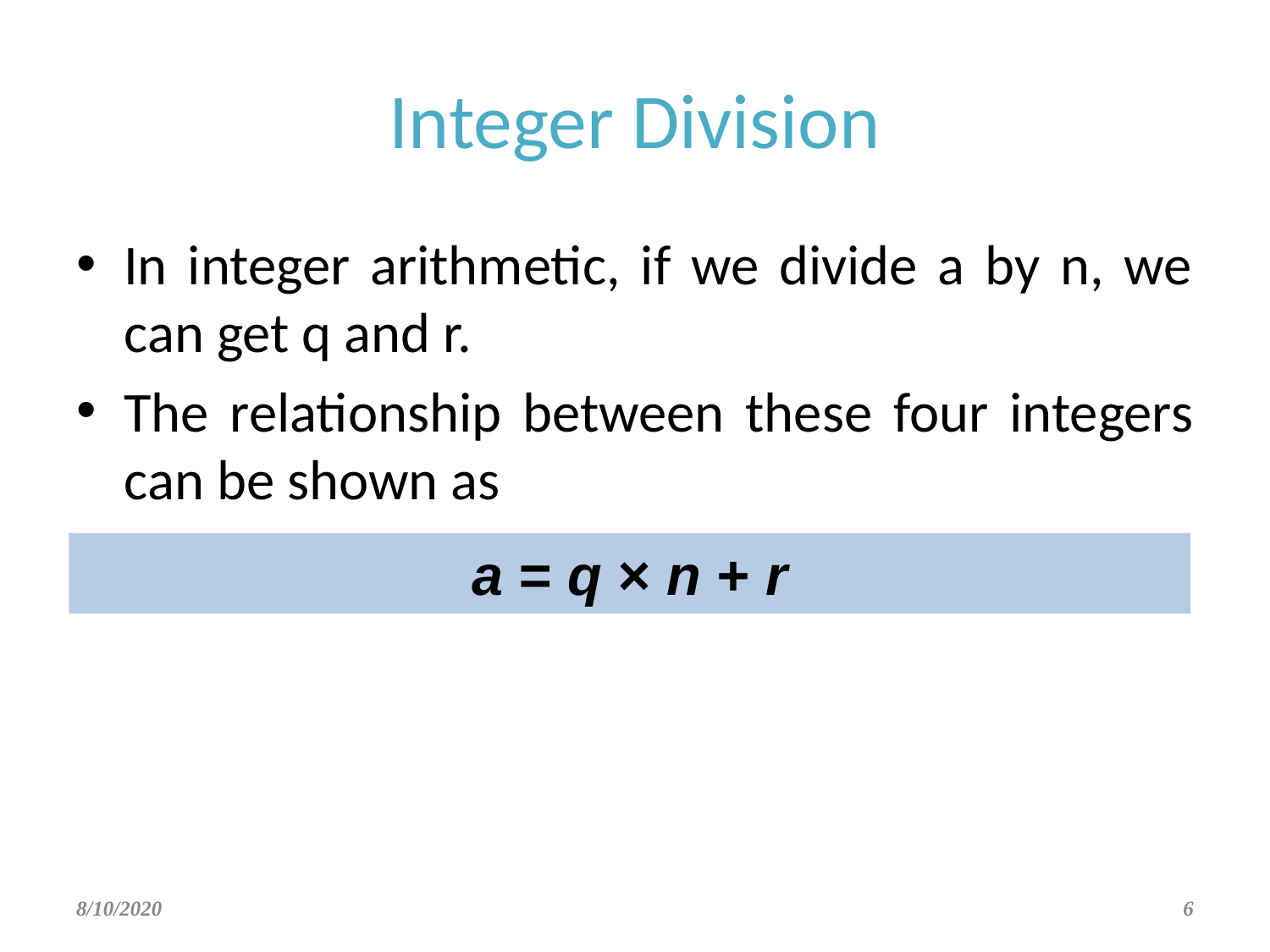

# Integer Division
In integer arithmetic, if we divide a by n, we can get q and r.
The relationship between these four integers can be shown as

a = q × n + r
8/10/2020
6